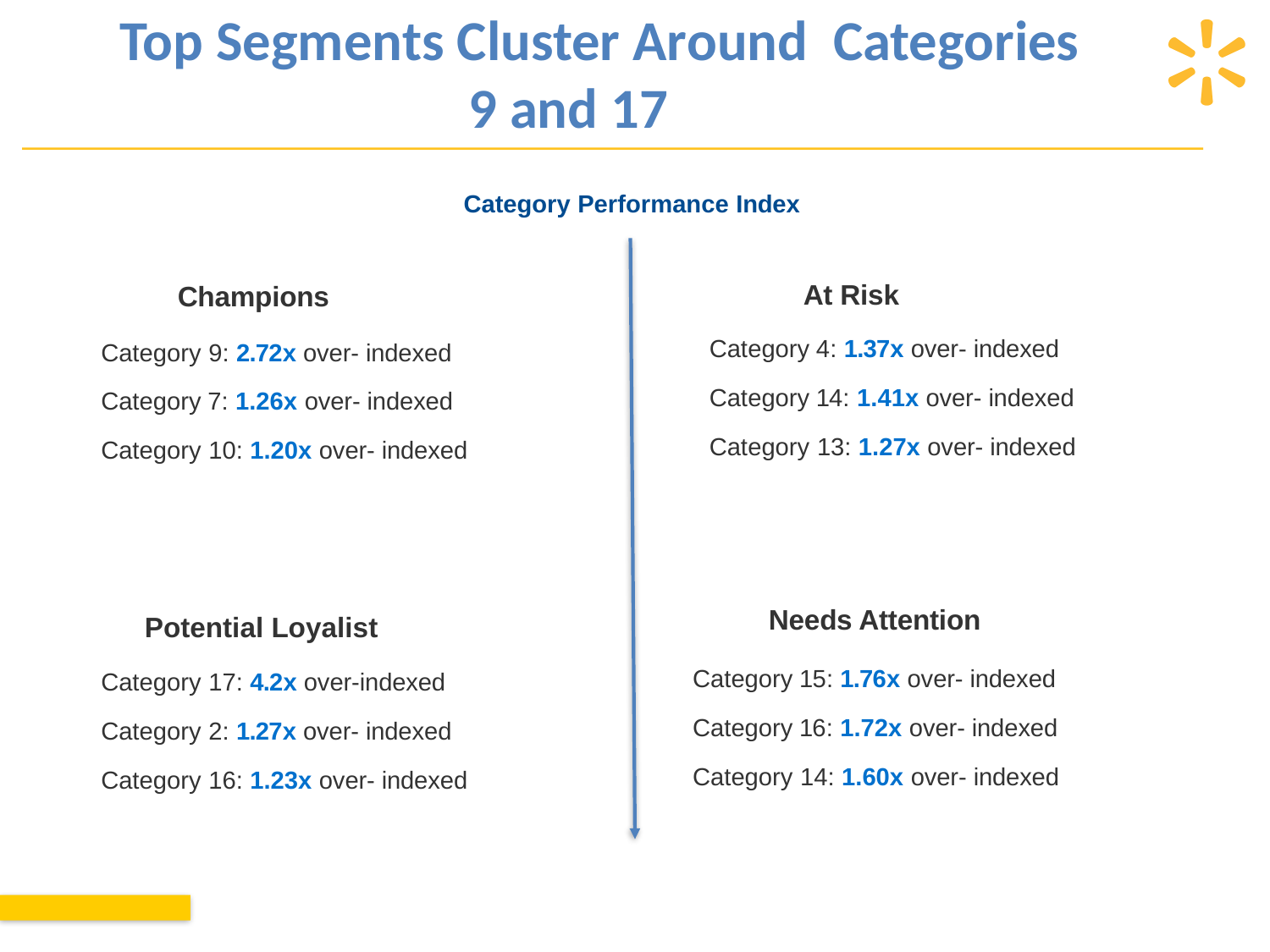

# Top Segments Cluster Around  Categories     9 and 17

                                                            Category Performance Index
            At Risk
            Champions
Category 4: 1.37x over- indexed
Category 14: 1.41x over- indexed
Category 13: 1.27x over- indexed

Category 9: 2.72x over- indexed
Category 7: 1.26x over- indexed
Category 10: 1.20x over- indexed

       Potential Loyalist
        Needs Attention
Category 15: 1.76x over- indexed
Category 16: 1.72x over- indexed
Category 14: 1.60x over- indexed

Category 17: 4.2x over-indexed
Category 2: 1.27x over- indexed
Category 16: 1.23x over- indexed